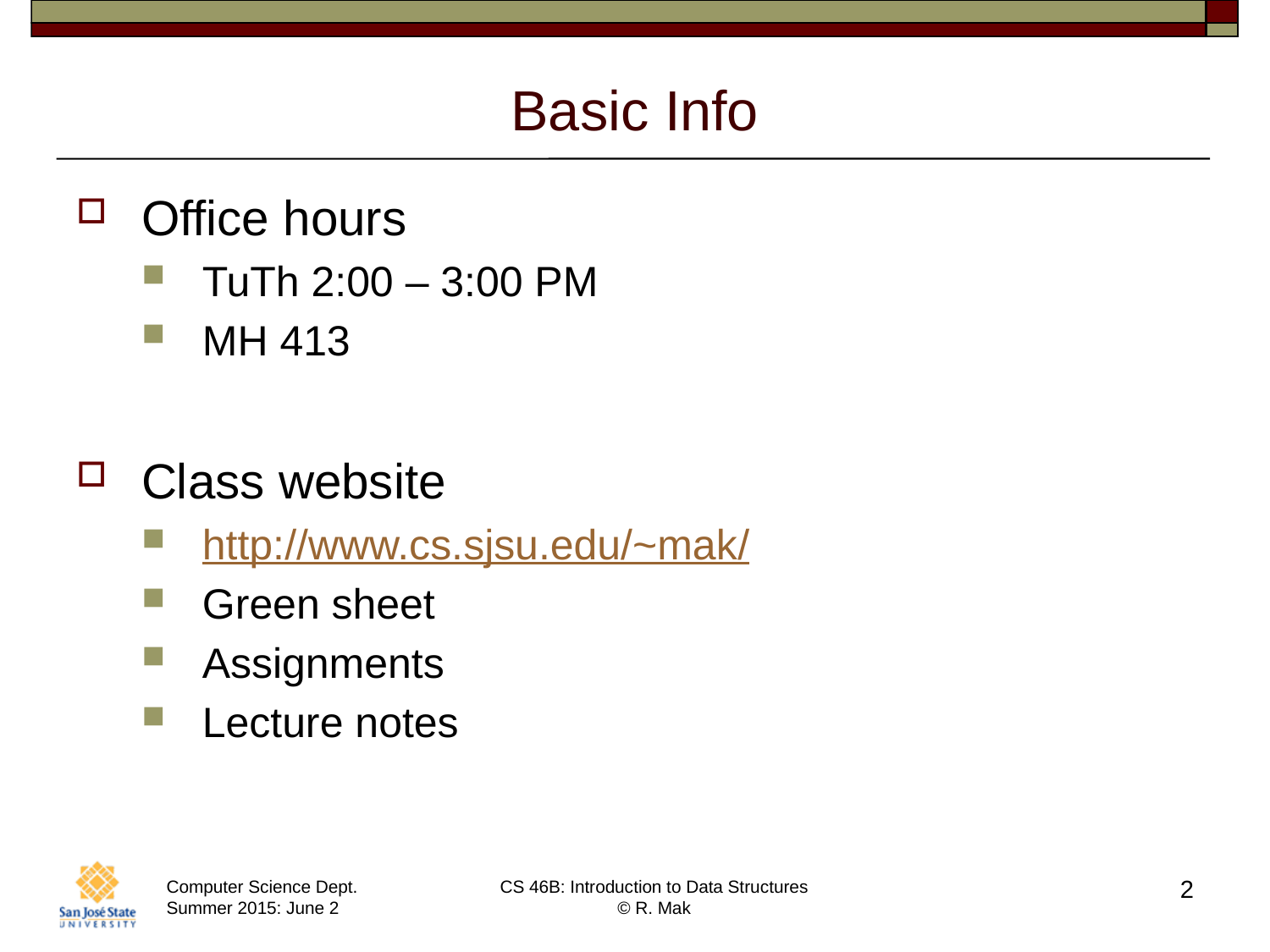

# Basic Info
Office hours
TuTh 2:00 – 3:00 PM
MH 413

Class website
http://www.cs.sjsu.edu/~mak/
Green sheet
Assignments
Lecture notes
2